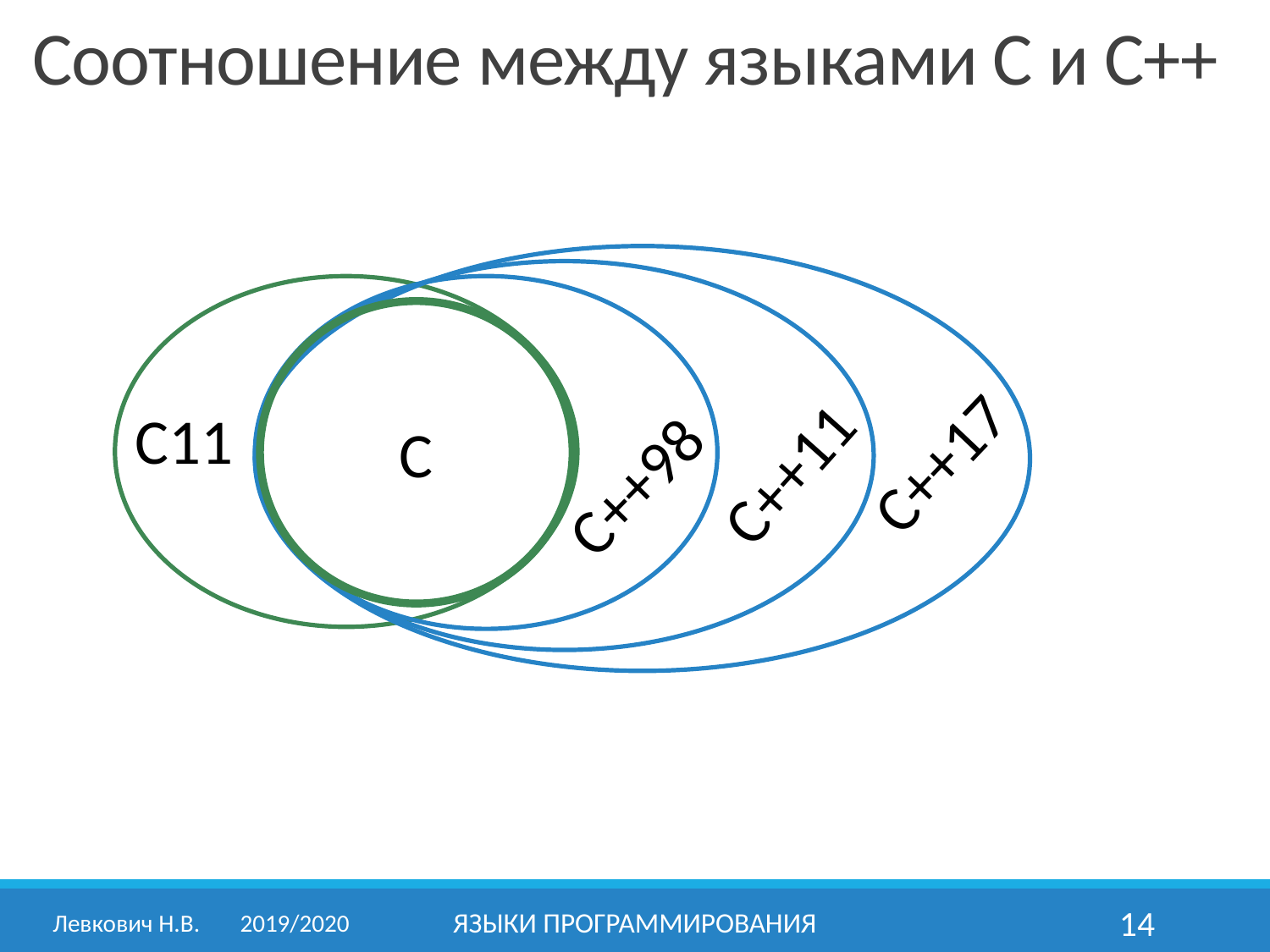

# Соотношение между языками С и С++

C
C11
C++17
C++11
C++98
Левкович Н.В.	2019/2020
Языки программирования
14